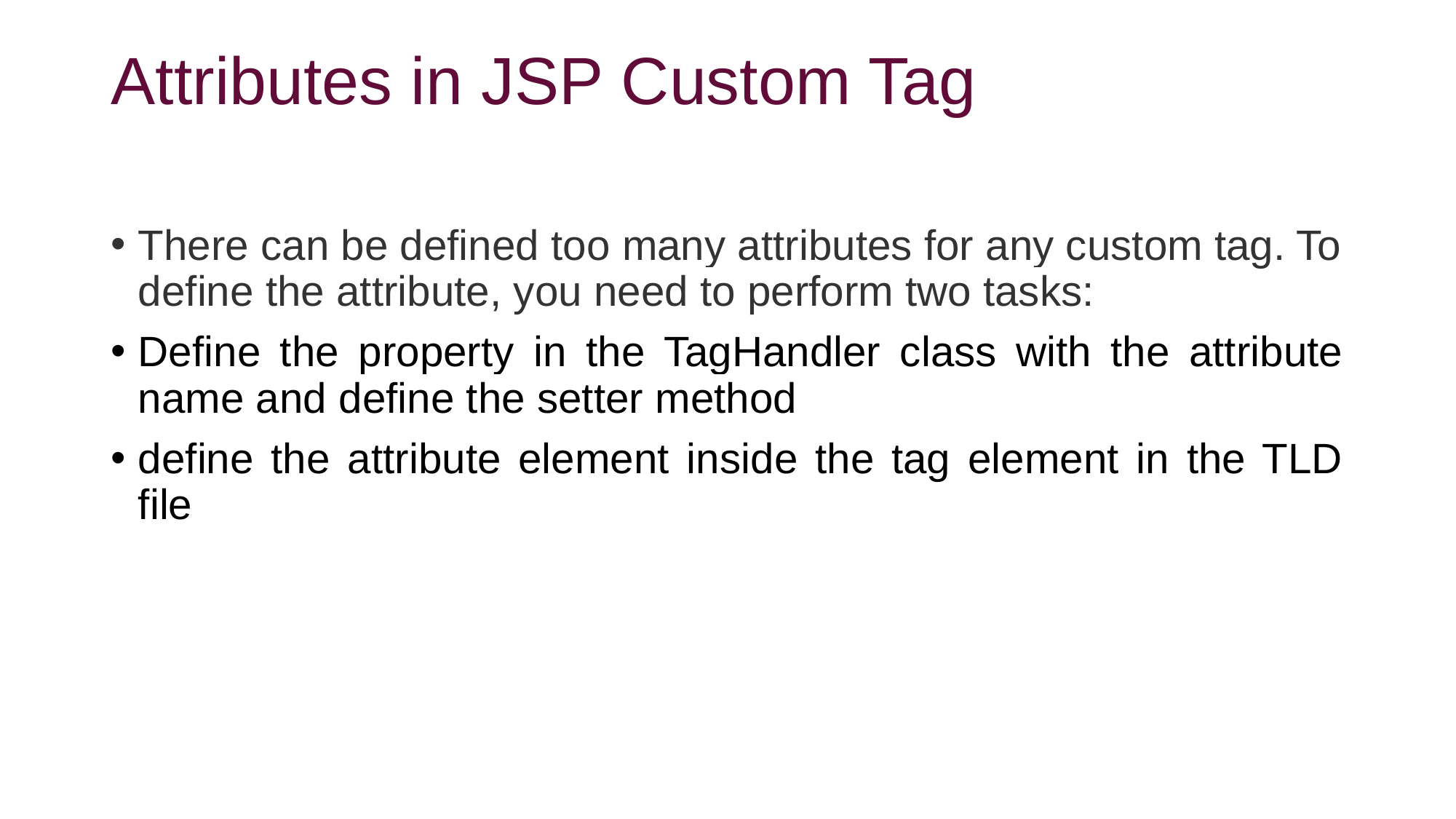

# Attributes in JSP Custom Tag
There can be defined too many attributes for any custom tag. To define the attribute, you need to perform two tasks:
Define the property in the TagHandler class with the attribute name and define the setter method
define the attribute element inside the tag element in the TLD file